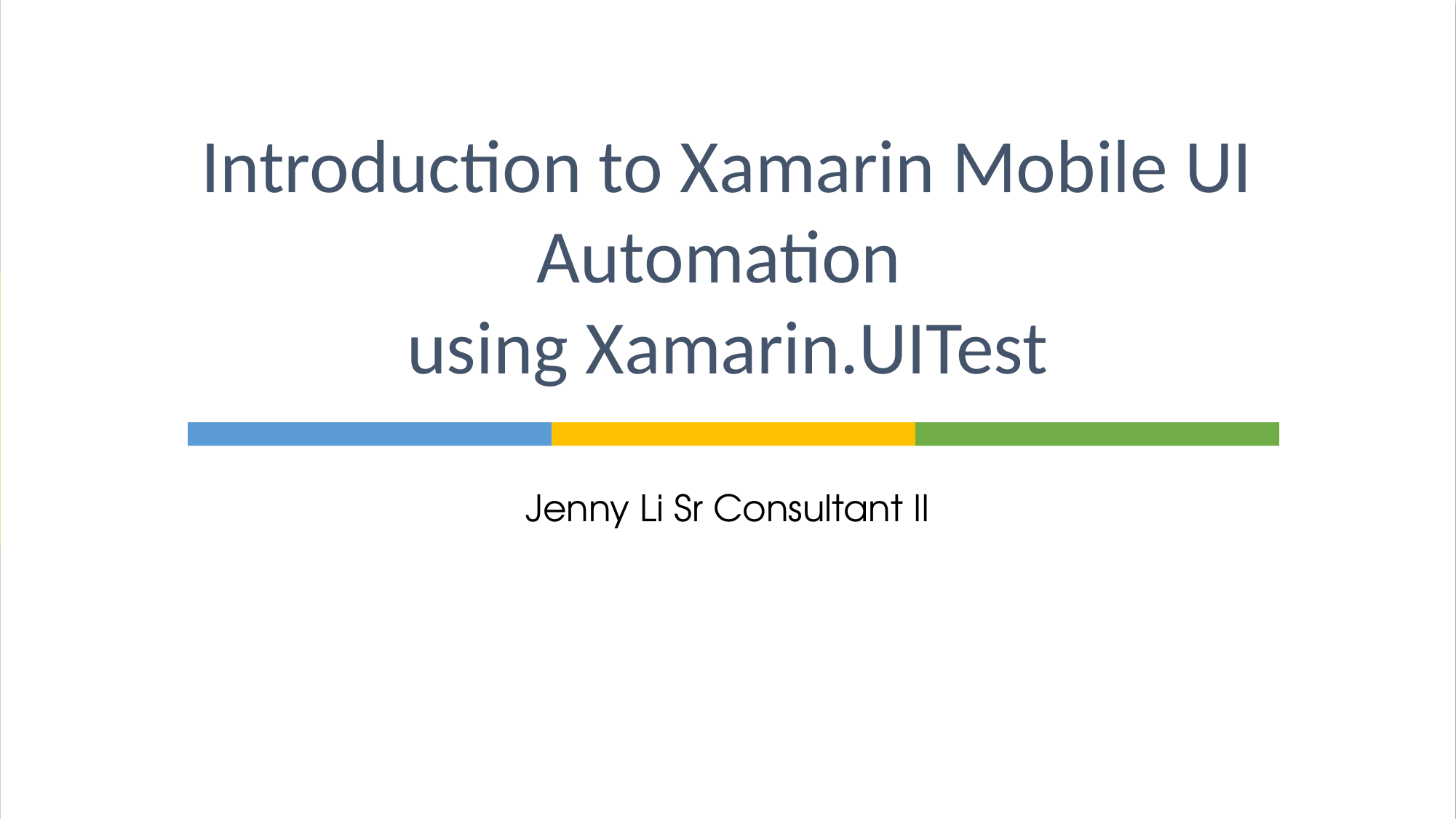

# Introduction to Xamarin Mobile UI Automation using Xamarin.UITest
Jenny Li Sr Consultant II